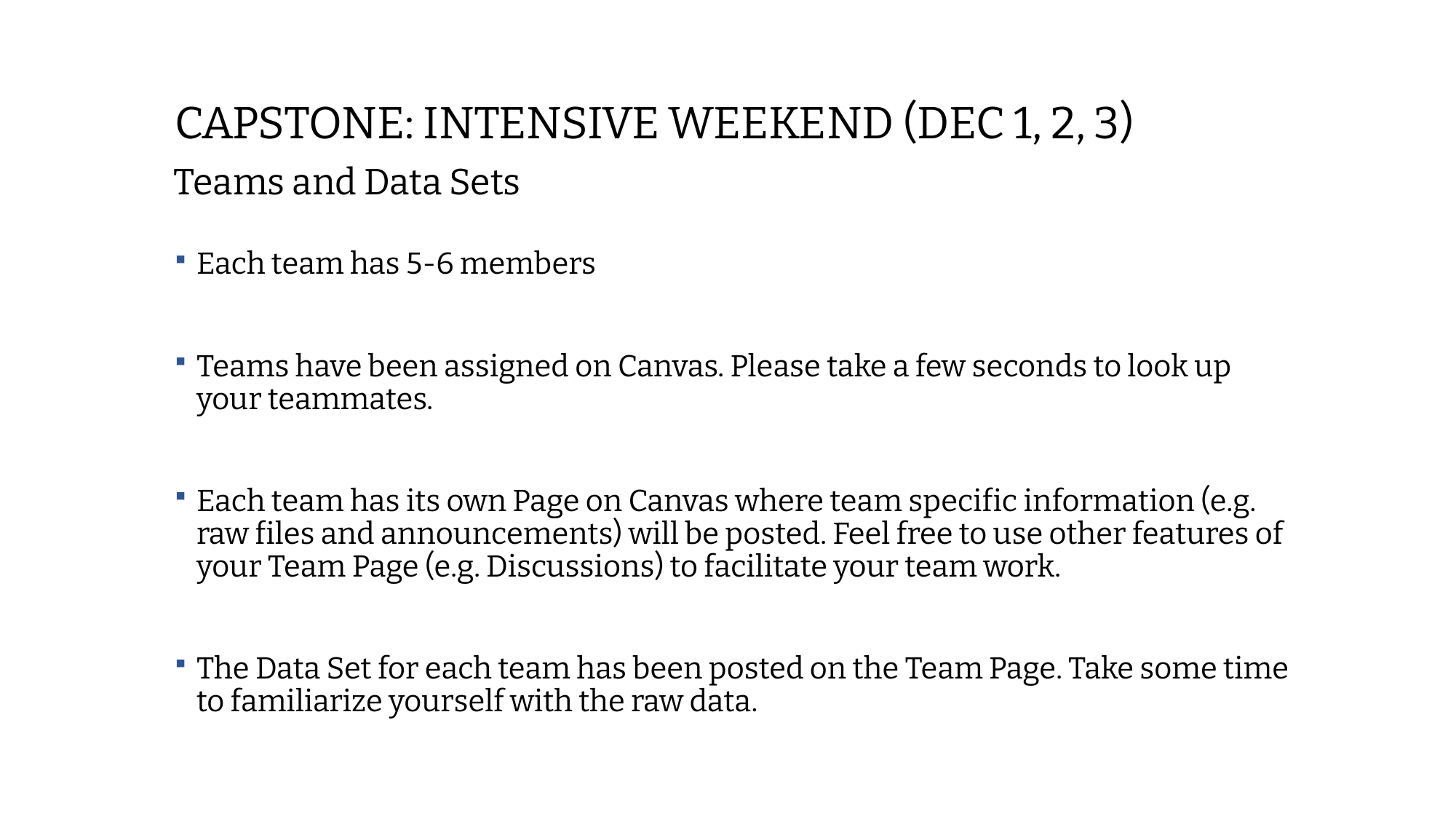

# CAPSTONE: Intensive Weekend (Dec 1, 2, 3)
Teams and Data Sets
Each team has 5-6 members

Teams have been assigned on Canvas. Please take a few seconds to look up your teammates.

Each team has its own Page on Canvas where team specific information (e.g. raw files and announcements) will be posted. Feel free to use other features of your Team Page (e.g. Discussions) to facilitate your team work.

The Data Set for each team has been posted on the Team Page. Take some time to familiarize yourself with the raw data.